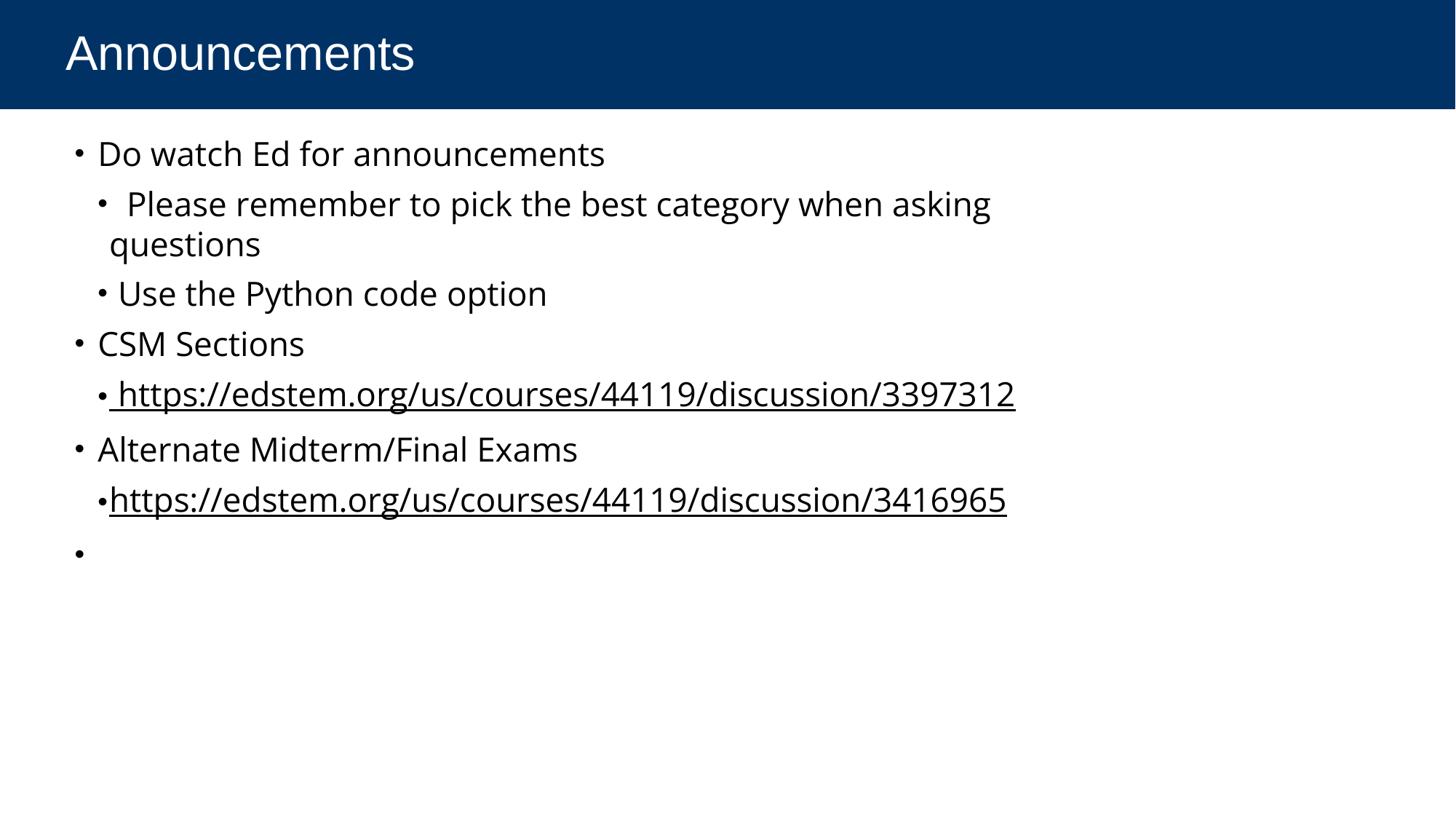

# Announcements
 Do watch Ed for announcements
  Please remember to pick the best category when asking questions
 Use the Python code option
 CSM Sections
 https://edstem.org/us/courses/44119/discussion/3397312
 Alternate Midterm/Final Exams
https://edstem.org/us/courses/44119/discussion/3416965